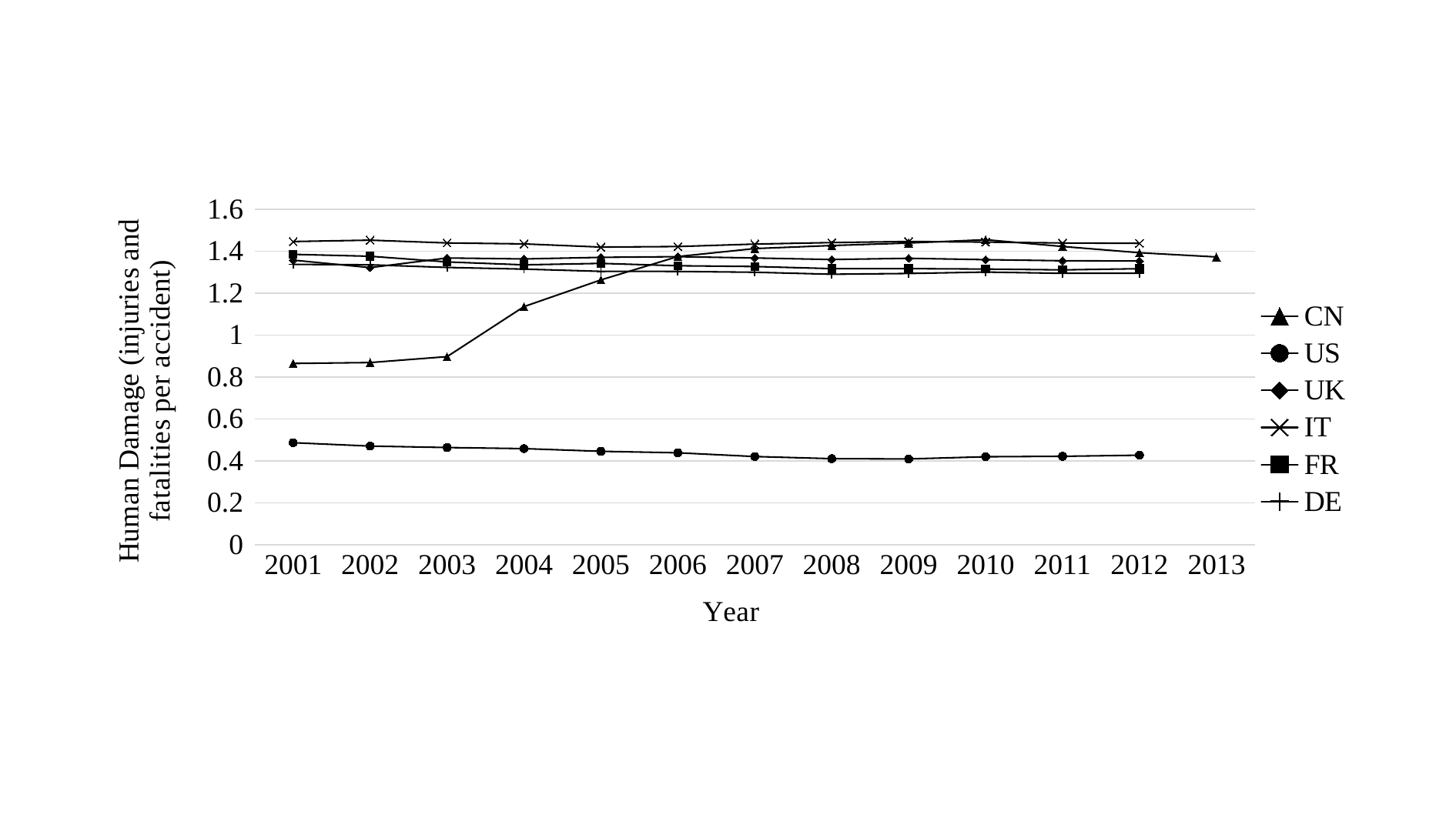

### Chart

| Category | CN | US | UK | IT | FR | DE |
|---|---|---|---|---|---|---|
| 2001 | 0.8642185453008866 | 0.48630175441482104 | 1.357111743585623 | 1.445769669327252 | 1.3847873570602596 | 1.3367754998734498 |
| 2002 | 0.8684812652867474 | 0.4700602054433169 | 1.3214214056103173 | 1.4524042772850243 | 1.3755665118043046 | 1.334759455771791 |
| 2003 | 0.89668872386357 | 0.4632594574392517 | 1.367381712930357 | 1.4390794027058202 | 1.3484814896918644 | 1.3222511804227521 |
| 2004 | 1.1352645064869114 | 0.4580491235517981 | 1.3628563247795047 | 1.434569402062533 | 1.3345707928328845 | 1.3143456682424228 |
| 2005 | 1.2629515784423904 | 0.4452557493891401 | 1.3704445491674522 | 1.4194116911795343 | 1.3415439219165928 | 1.3035666541896156 |
| 2006 | 1.3743931189790406 | 0.4381849433462359 | 1.3737223354501538 | 1.4220333359930455 | 1.3302867673610679 | 1.303197716961803 |
| 2007 | 1.4122197127829614 | 0.42028363840154265 | 1.3674224502272667 | 1.4336244087530536 | 1.326668471306231 | 1.299313671485358 |
| 2008 | 1.426837453432075 | 0.4101227256754008 | 1.3599375615053106 | 1.4407456967615533 | 1.3166458576664384 | 1.2897877198126095 |
| 2009 | 1.4385674908013812 | 0.4089163297112901 | 1.3657607255381172 | 1.4460966370169541 | 1.3165594966466154 | 1.293420286029736 |
| 2010 | 1.4545305460525417 | 0.41924459054386565 | 1.3593515742128937 | 1.443169764062113 | 1.3145434549994055 | 1.300110649781302 |
| 2011 | 1.422158131415669 | 0.4214149610262899 | 1.35419690834543 | 1.4388342621499917 | 1.3105007381889764 | 1.2942148328577119 |
| 2012 | 1.3924072949519088 | 0.4266793758467518 | 1.3527480078759928 | 1.4372342362606172 | 1.3161639393087017 | 1.294546401145386 |
| 2013 | 1.3723348488361544 | None | None | None | None | None |